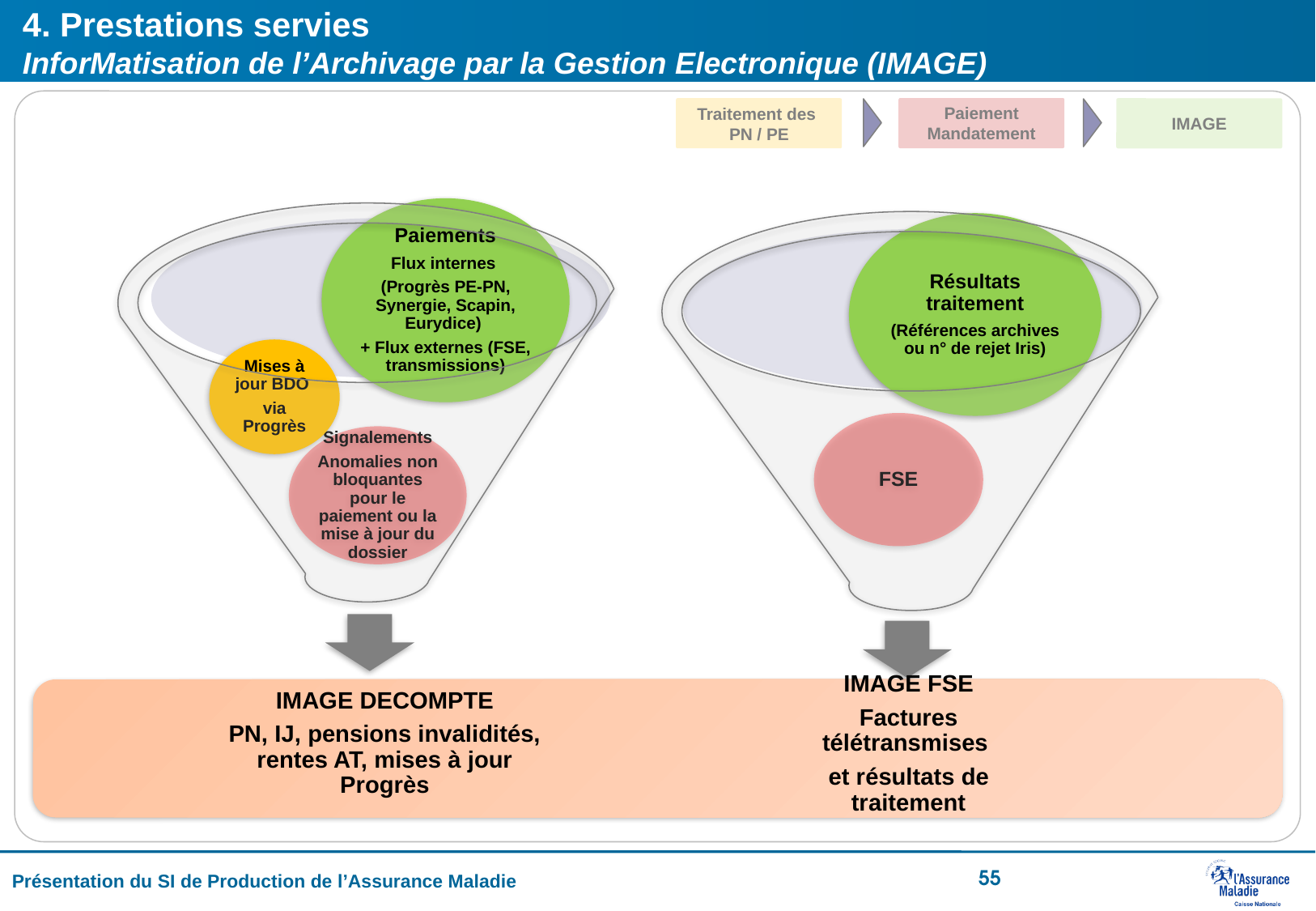

# 4. Prestations servies InforMatisation de l’Archivage par la Gestion Electronique (IMAGE)
Paiement Mandatement
Traitement des
PN / PE
IMAGE

IMAGE DECOMPTE
PN, IJ, pensions invalidités, rentes AT, mises à jour Progrès
Signalements
Anomalies non bloquantes pour le paiement ou la mise à jour du dossier
Mises à jour BDO
via Progrès
Paiements
Flux internes
(Progrès PE-PN, Synergie, Scapin, Eurydice)
+ Flux externes (FSE, transmissions)
IMAGE FSE
Factures télétransmises
et résultats de traitement
FSE
Résultats traitement
(Références archives ou n° de rejet Iris)